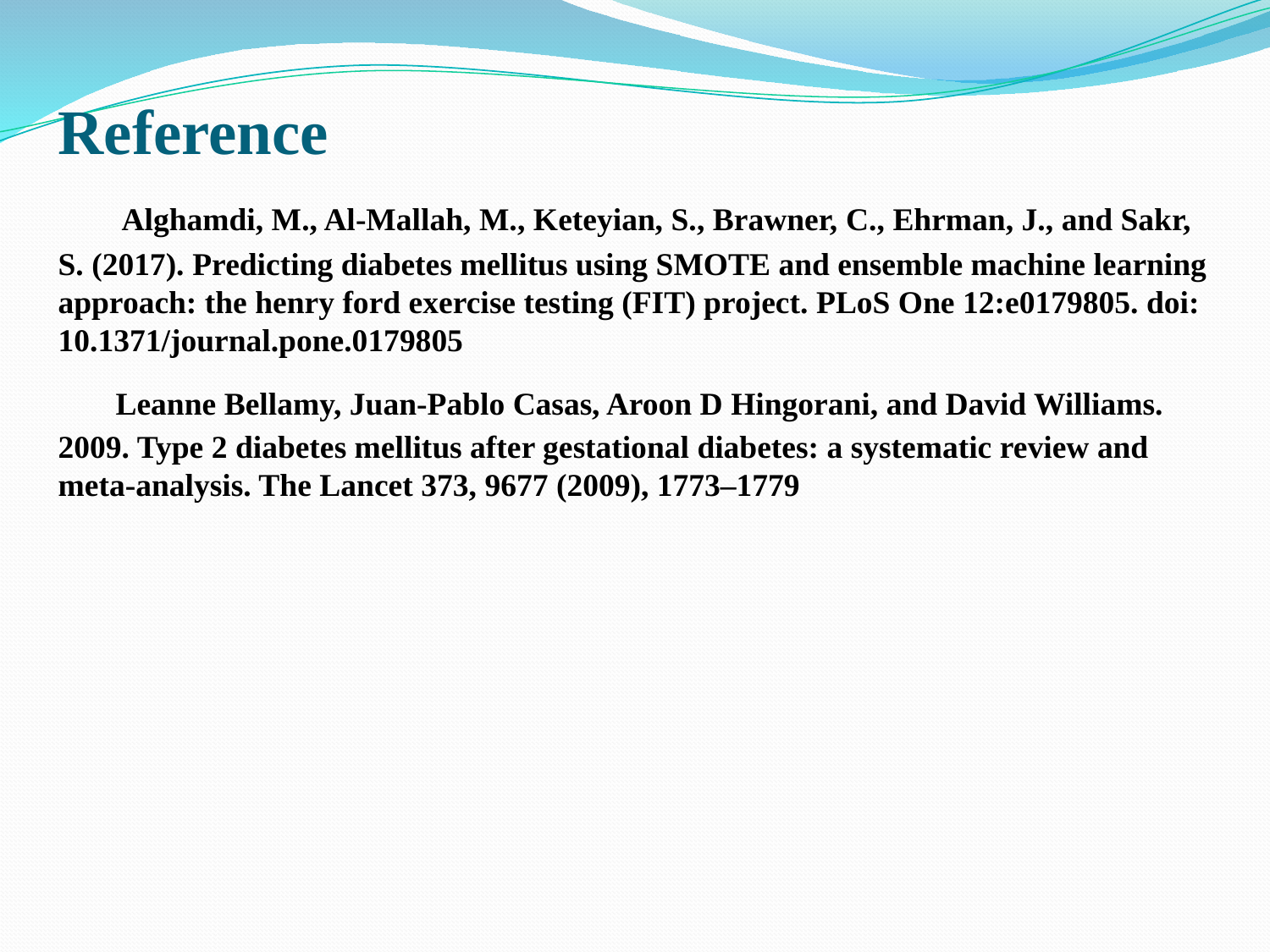

# Reference Alghamdi, M., Al-Mallah, M., Keteyian, S., Brawner, C., Ehrman, J., and Sakr, S. (2017). Predicting diabetes mellitus using SMOTE and ensemble machine learning approach: the henry ford exercise testing (FIT) project. PLoS One 12:e0179805. doi: 10.1371/journal.pone.0179805 Leanne Bellamy, Juan-Pablo Casas, Aroon D Hingorani, and David Williams. 2009. Type 2 diabetes mellitus after gestational diabetes: a systematic review and meta-analysis. The Lancet 373, 9677 (2009), 1773–1779